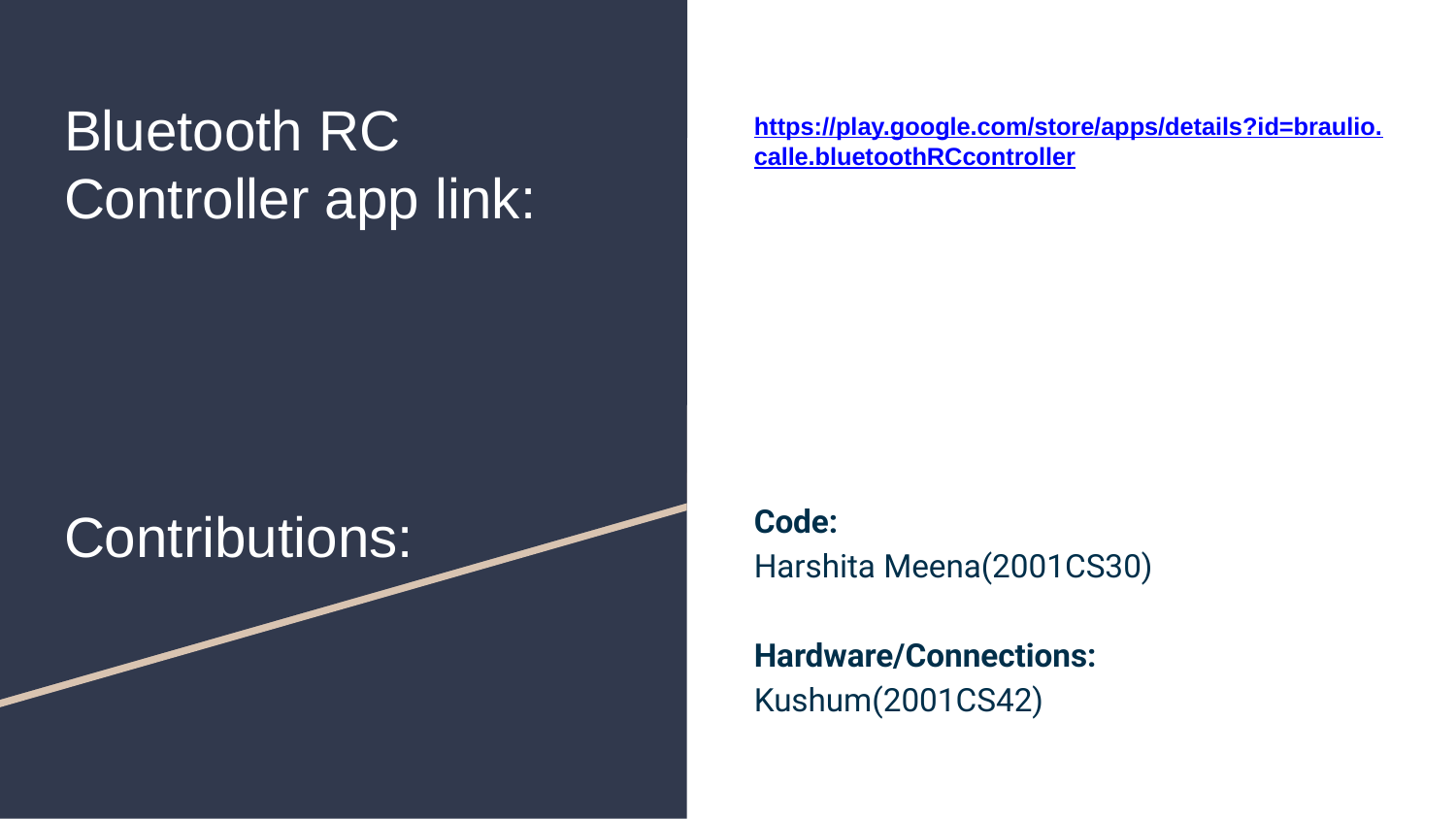

# Bluetooth RC Controller app link:

Contributions:
https://play.google.com/store/apps/details?id=braulio.calle.bluetoothRCcontroller

Code:
Harshita Meena(2001CS30)

Hardware/Connections:
Kushum(2001CS42)